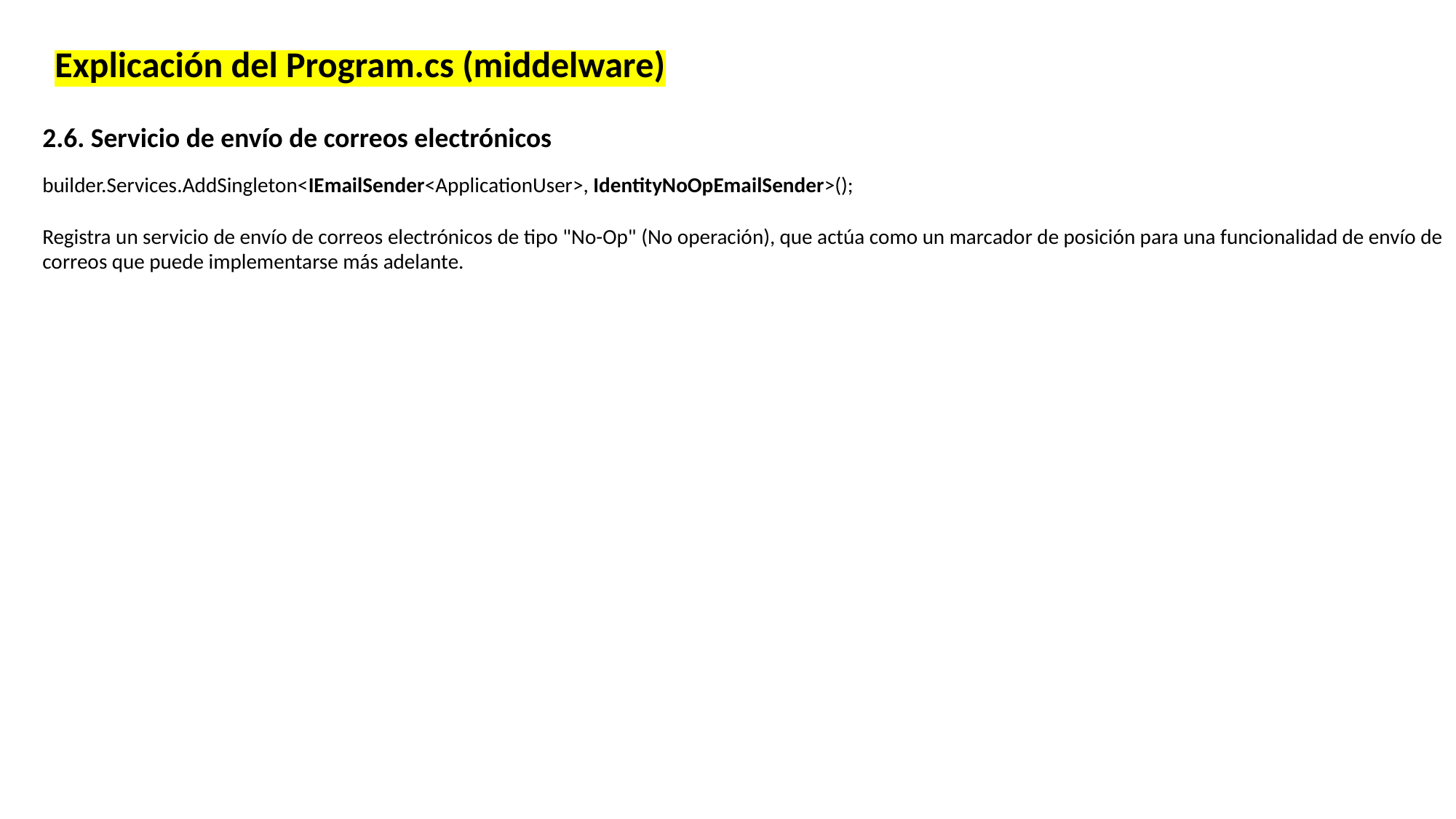

Explicación del Program.cs (middelware)
2.6. Servicio de envío de correos electrónicos

builder.Services.AddSingleton<IEmailSender<ApplicationUser>, IdentityNoOpEmailSender>();

Registra un servicio de envío de correos electrónicos de tipo "No-Op" (No operación), que actúa como un marcador de posición para una funcionalidad de envío de correos que puede implementarse más adelante.